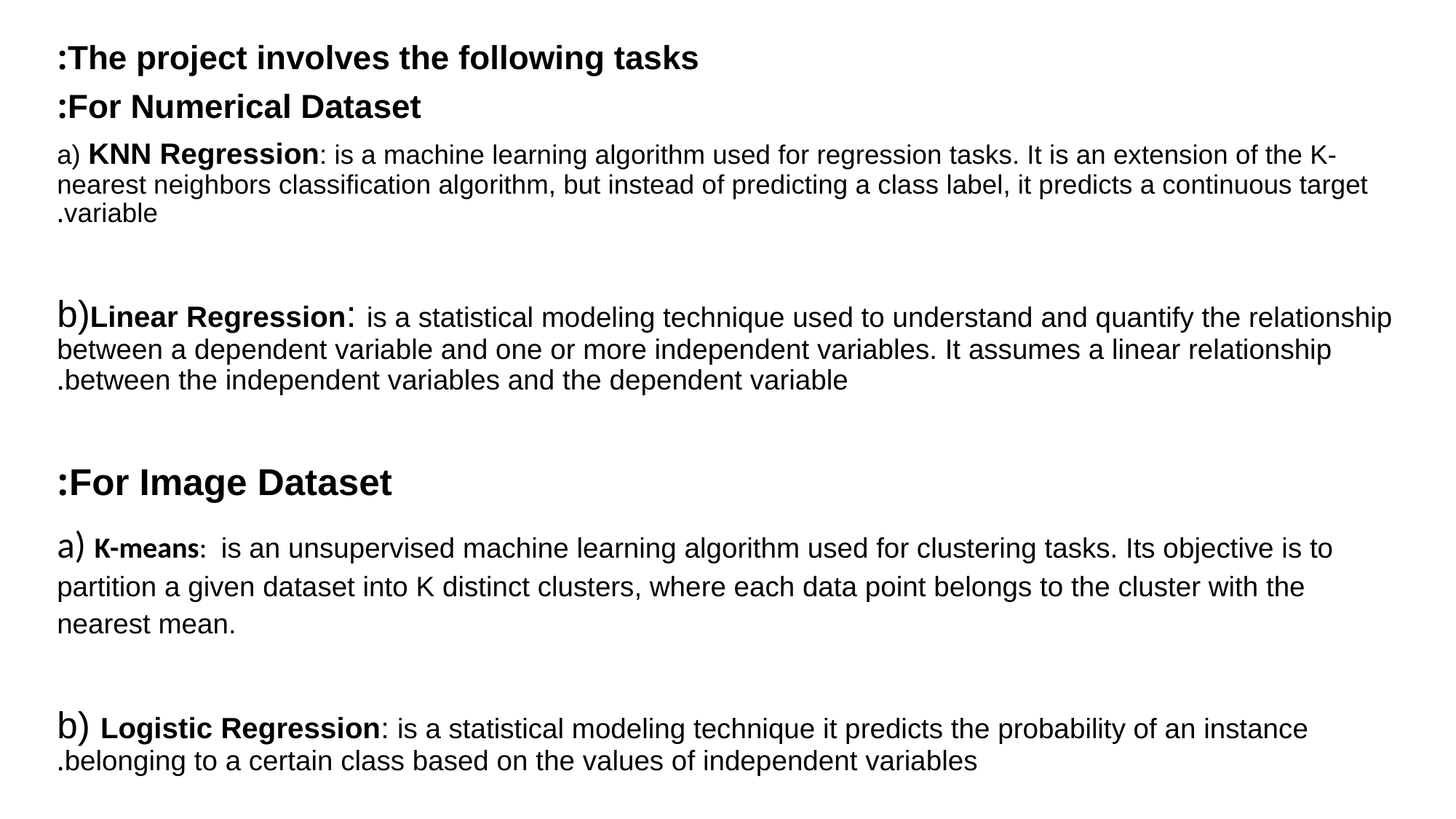

The project involves the following tasks:
For Numerical Dataset:
a) KNN Regression: is a machine learning algorithm used for regression tasks. It is an extension of the K-nearest neighbors classification algorithm, but instead of predicting a class label, it predicts a continuous target variable.

b)Linear Regression: is a statistical modeling technique used to understand and quantify the relationship between a dependent variable and one or more independent variables. It assumes a linear relationship between the independent variables and the dependent variable.

For Image Dataset:
a) K-means:  is an unsupervised machine learning algorithm used for clustering tasks. Its objective is to partition a given dataset into K distinct clusters, where each data point belongs to the cluster with the nearest mean.

b) Logistic Regression: is a statistical modeling technique it predicts the probability of an instance belonging to a certain class based on the values of independent variables.